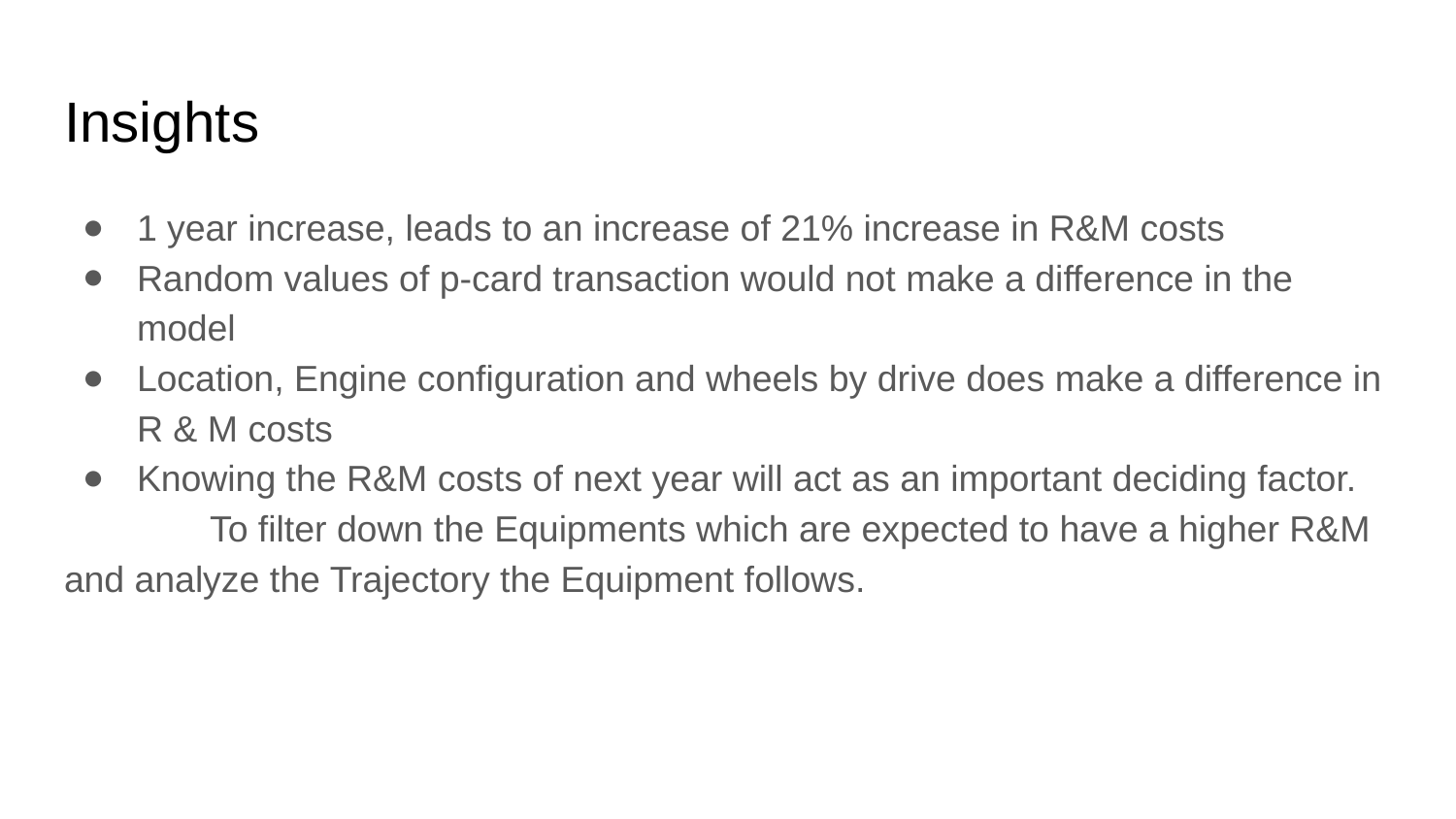

# Insights
1 year increase, leads to an increase of 21% increase in R&M costs
Random values of p-card transaction would not make a difference in the model
Location, Engine configuration and wheels by drive does make a difference in R & M costs
Knowing the R&M costs of next year will act as an important deciding factor.
	To filter down the Equipments which are expected to have a higher R&M and analyze the Trajectory the Equipment follows.